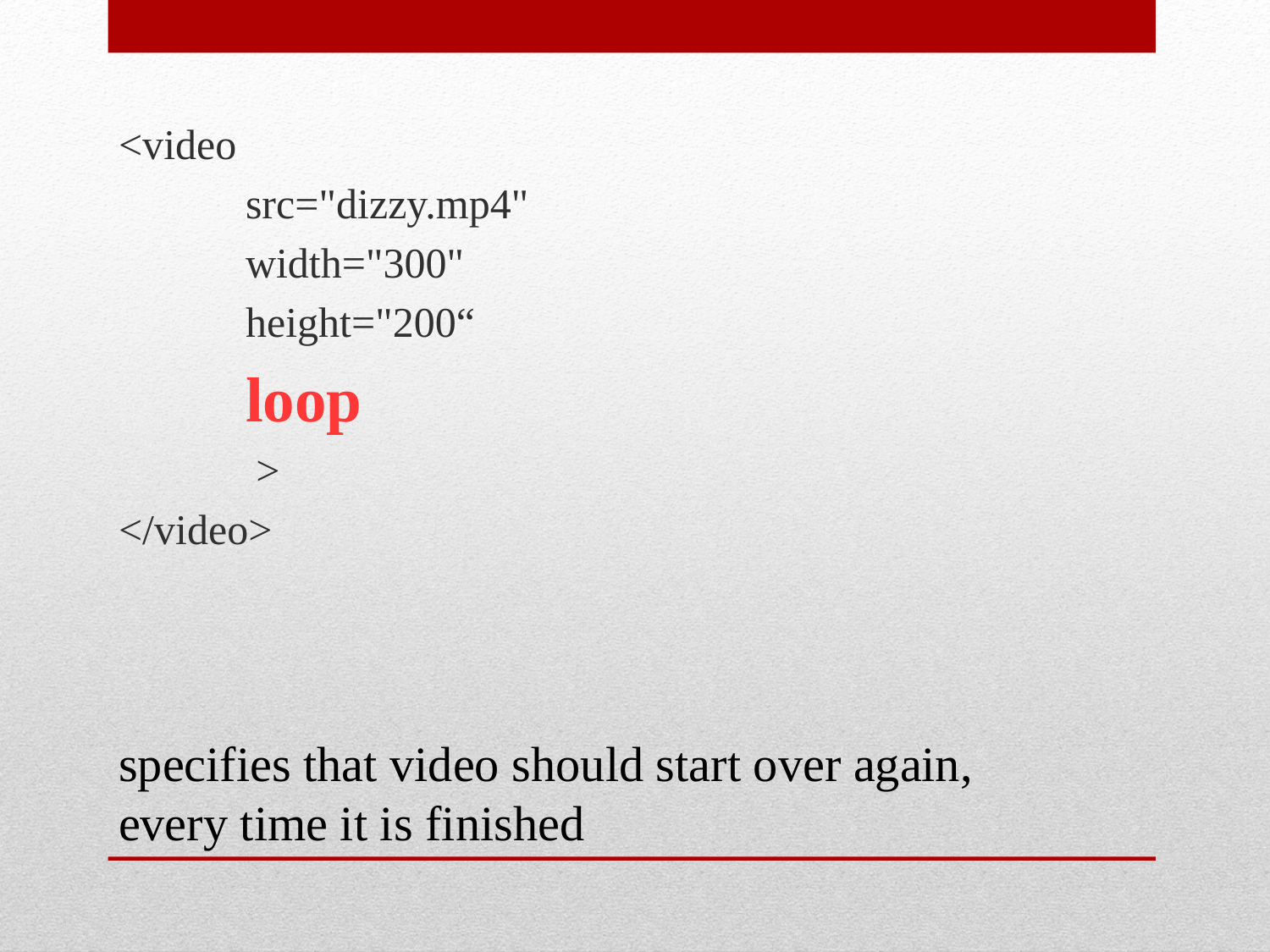

<video
	src="dizzy.mp4"
	width="300"
	height="200“
	loop
	 >
</video>

# specifies that video should start over again, every time it is finished